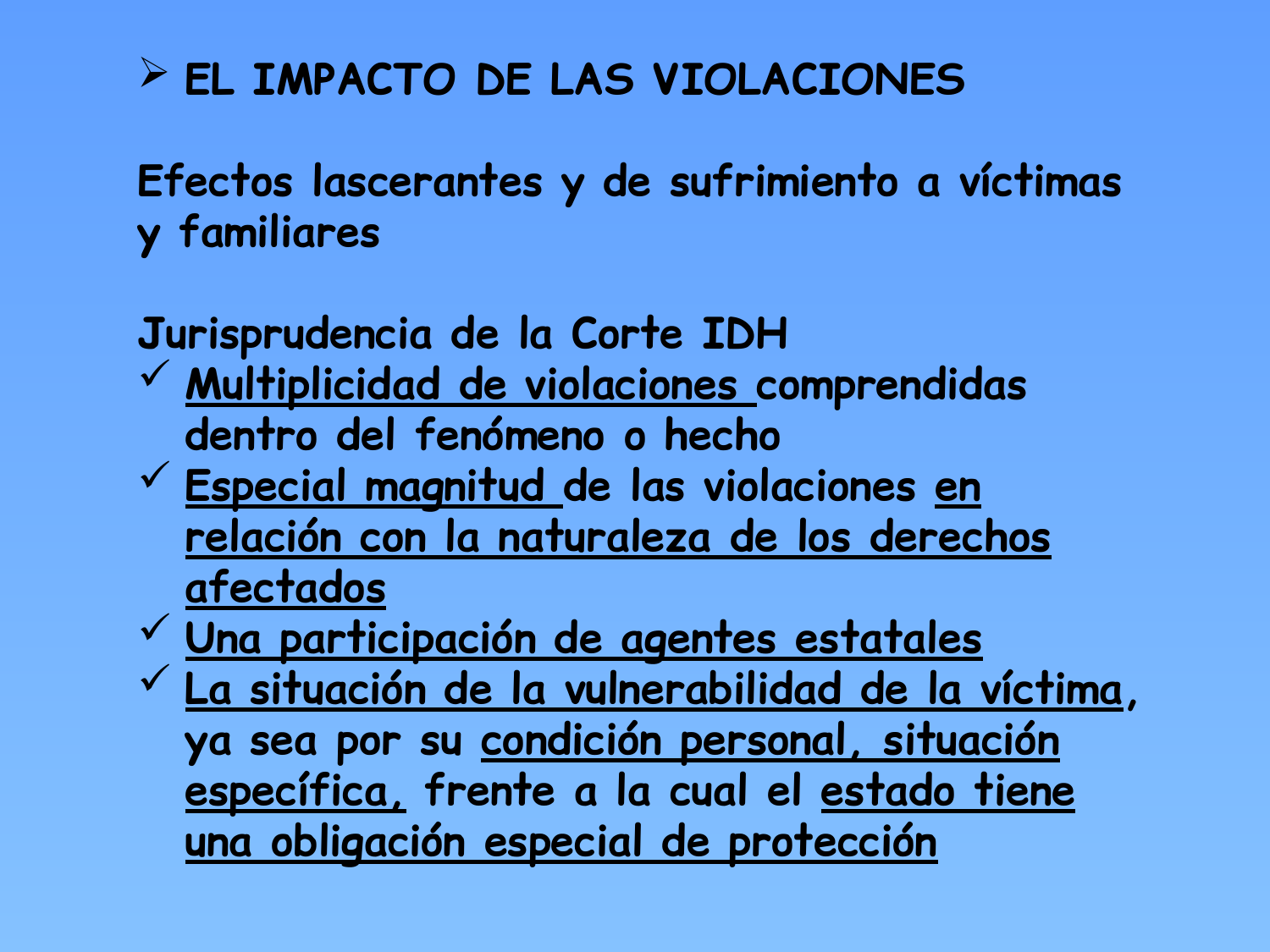

EL IMPACTO DE LAS VIOLACIONES

Efectos lascerantes y de sufrimiento a víctimas y familiares

Jurisprudencia de la Corte IDH
Multiplicidad de violaciones comprendidas dentro del fenómeno o hecho
Especial magnitud de las violaciones en relación con la naturaleza de los derechos afectados
Una participación de agentes estatales
La situación de la vulnerabilidad de la víctima, ya sea por su condición personal, situación específica, frente a la cual el estado tiene una obligación especial de protección